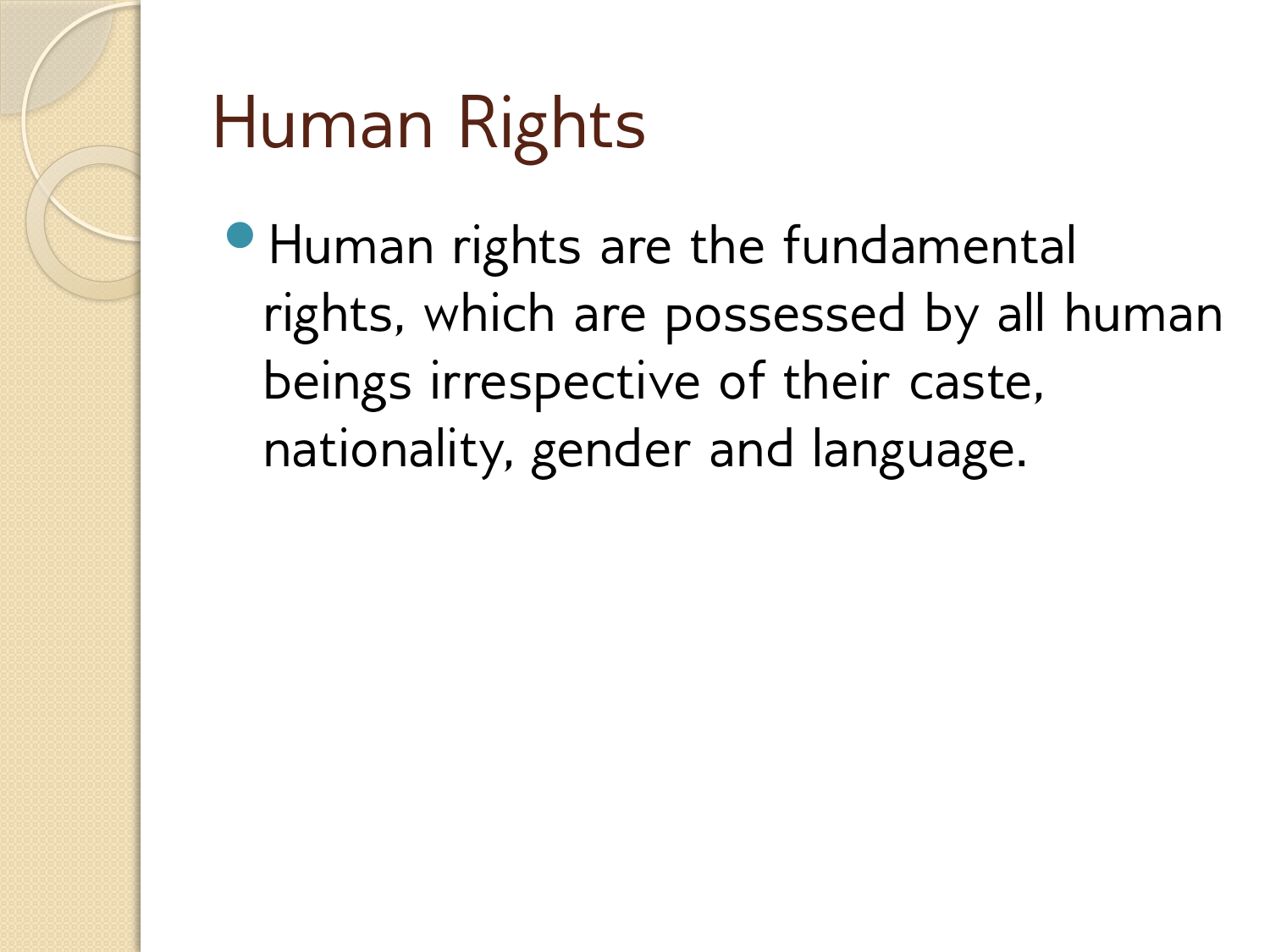

# Human Rights
Human rights are the fundamental rights, which are possessed by all human beings irrespective of their caste, nationality, gender and language.